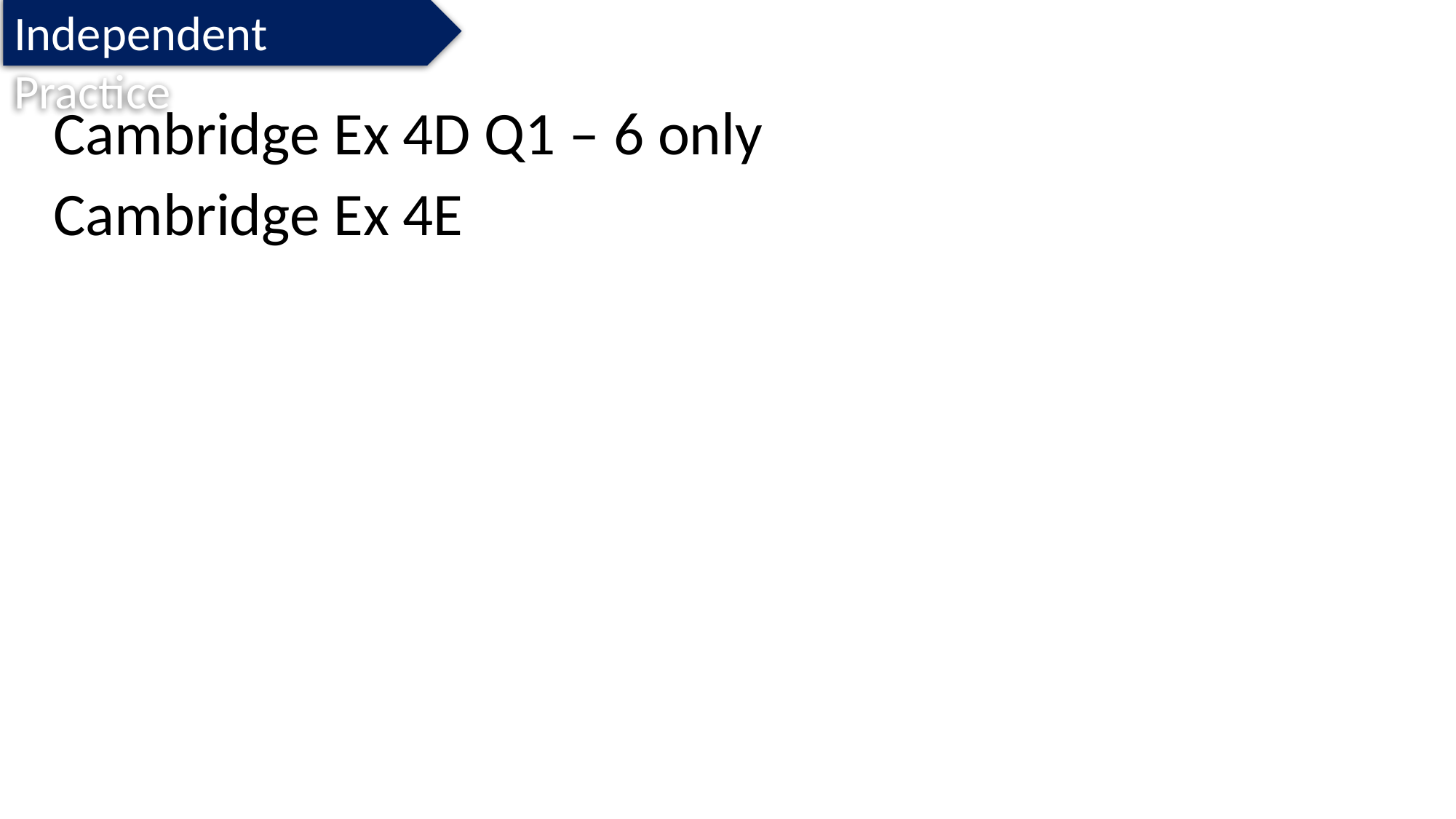

Independent Practice
Cambridge Ex 4D Q1 – 6 only
Cambridge Ex 4E